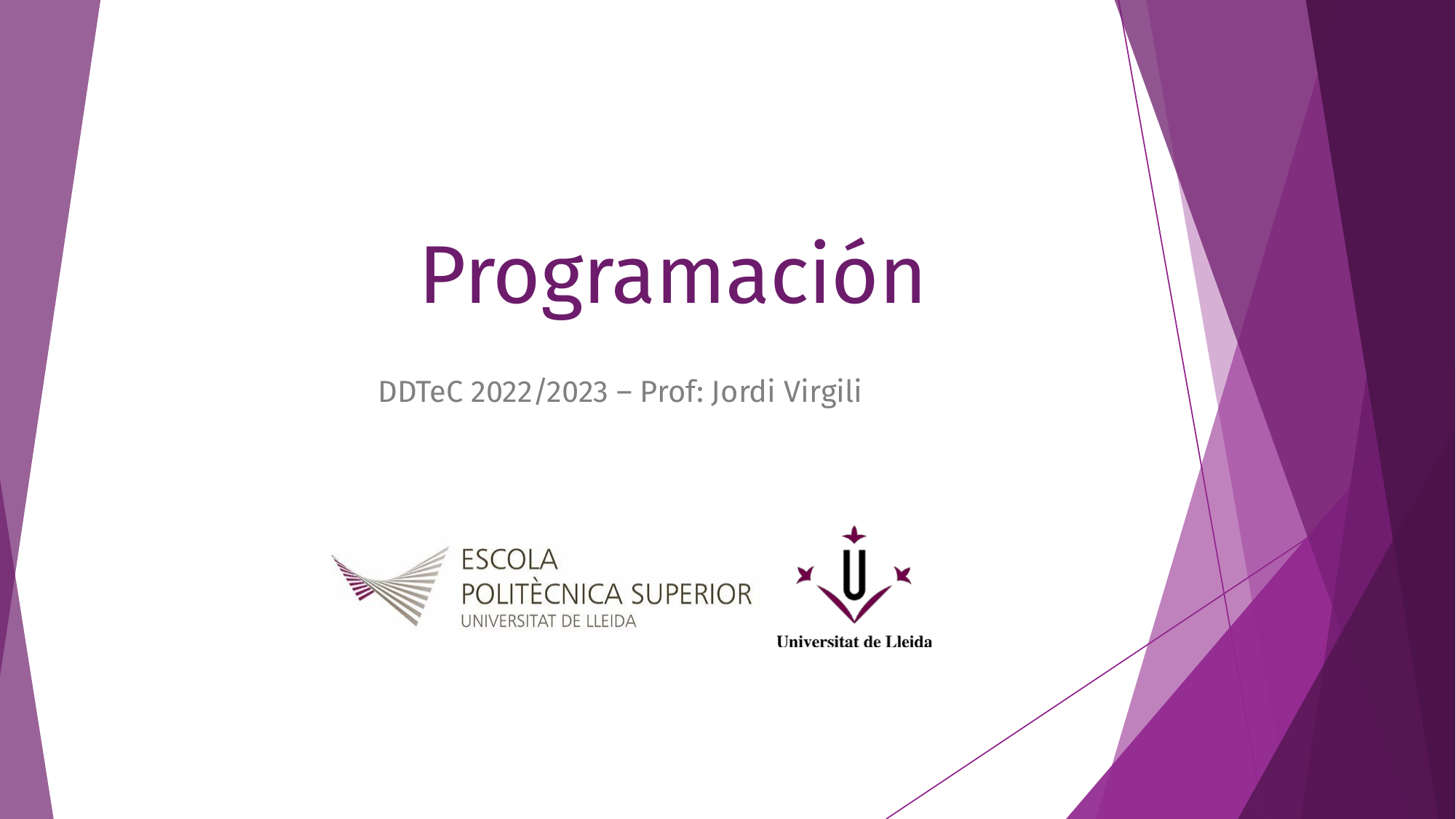

# Programación

DDTeC 2022/2023 – Prof: Jordi Virgili